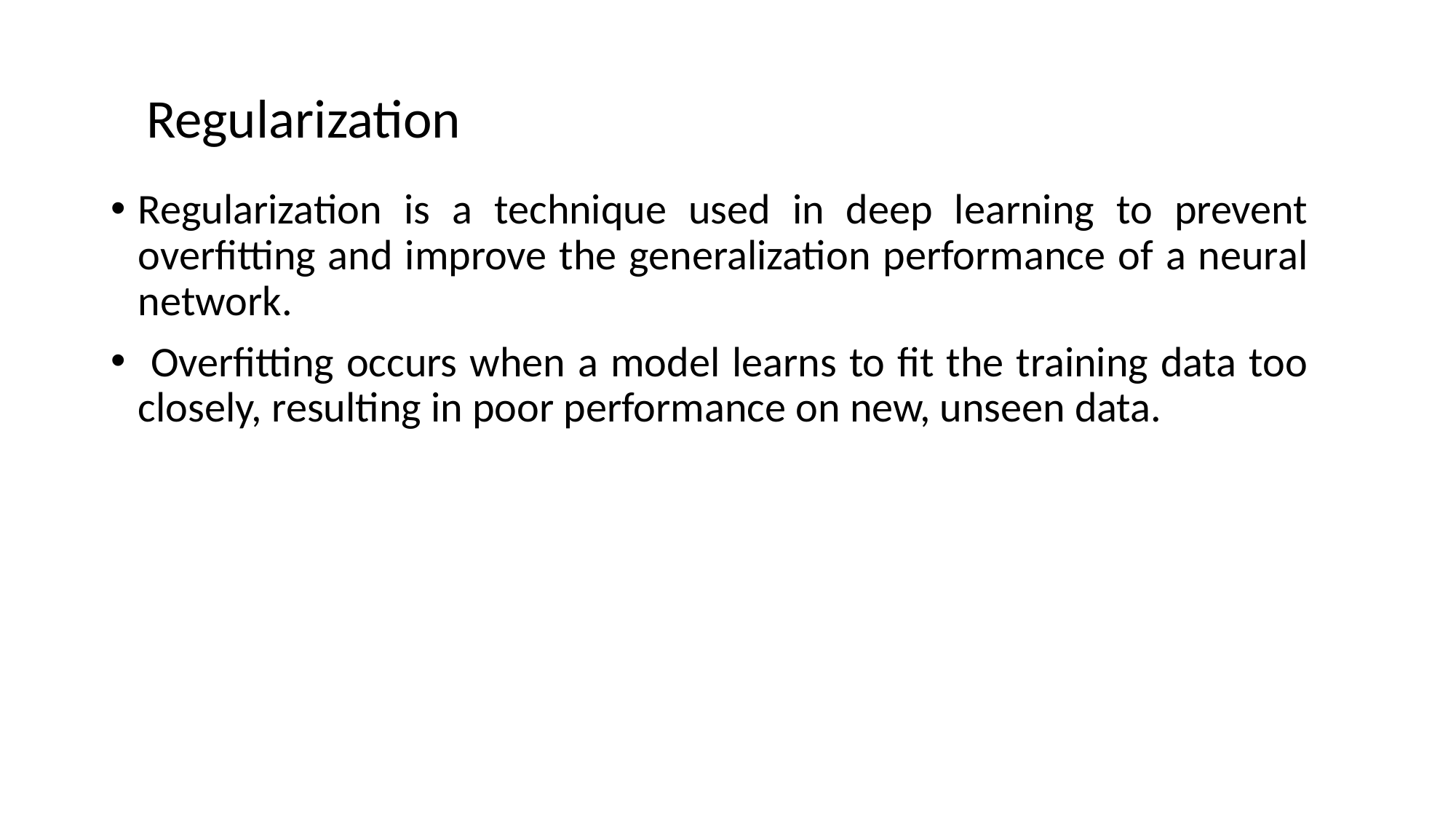

Regularization
Regularization is a technique used in deep learning to prevent overfitting and improve the generalization performance of a neural network.
 Overfitting occurs when a model learns to fit the training data too closely, resulting in poor performance on new, unseen data.